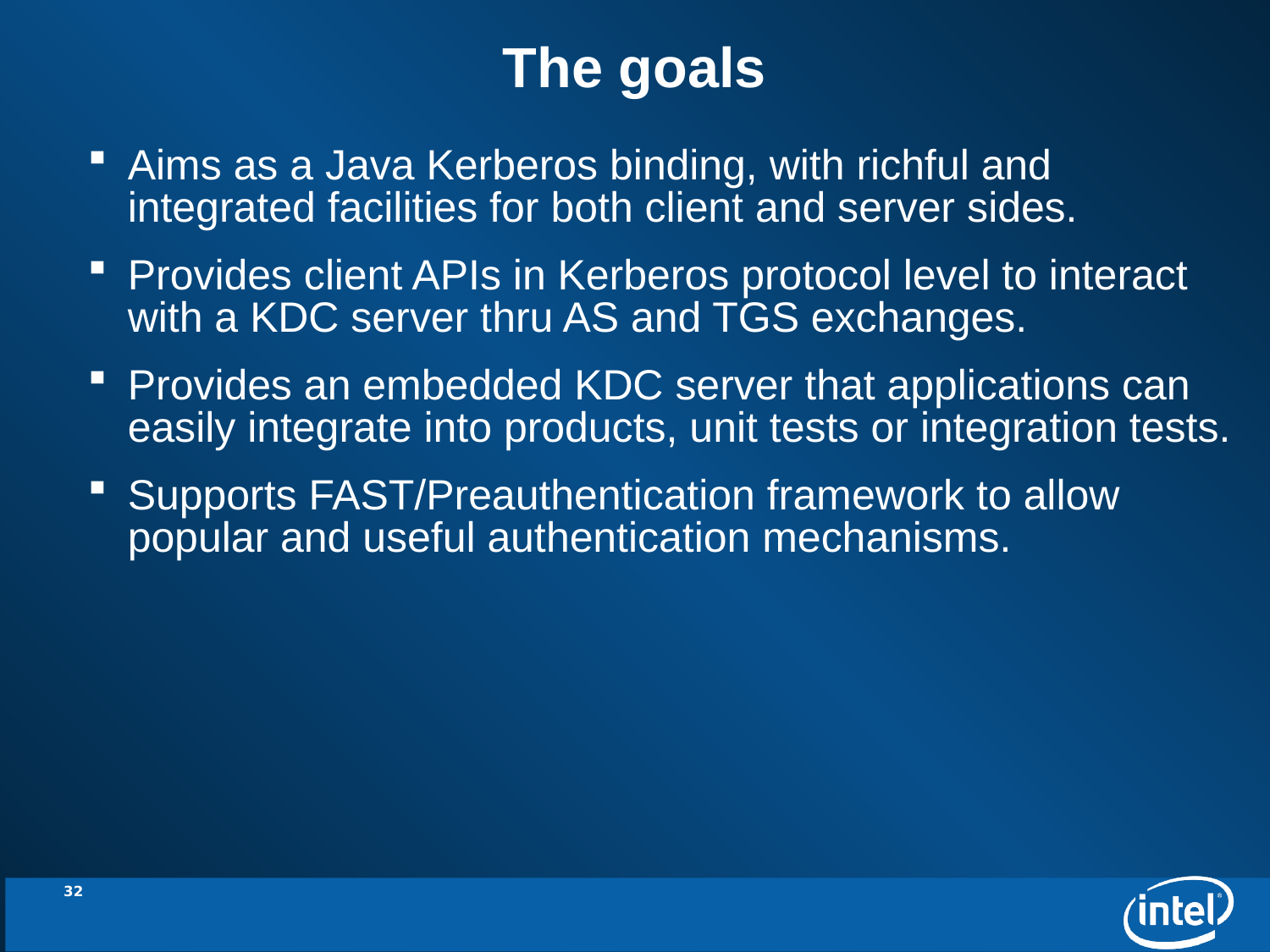

# The goals
Aims as a Java Kerberos binding, with richful and integrated facilities for both client and server sides.
Provides client APIs in Kerberos protocol level to interact with a KDC server thru AS and TGS exchanges.
Provides an embedded KDC server that applications can easily integrate into products, unit tests or integration tests.
Supports FAST/Preauthentication framework to allow popular and useful authentication mechanisms.
32